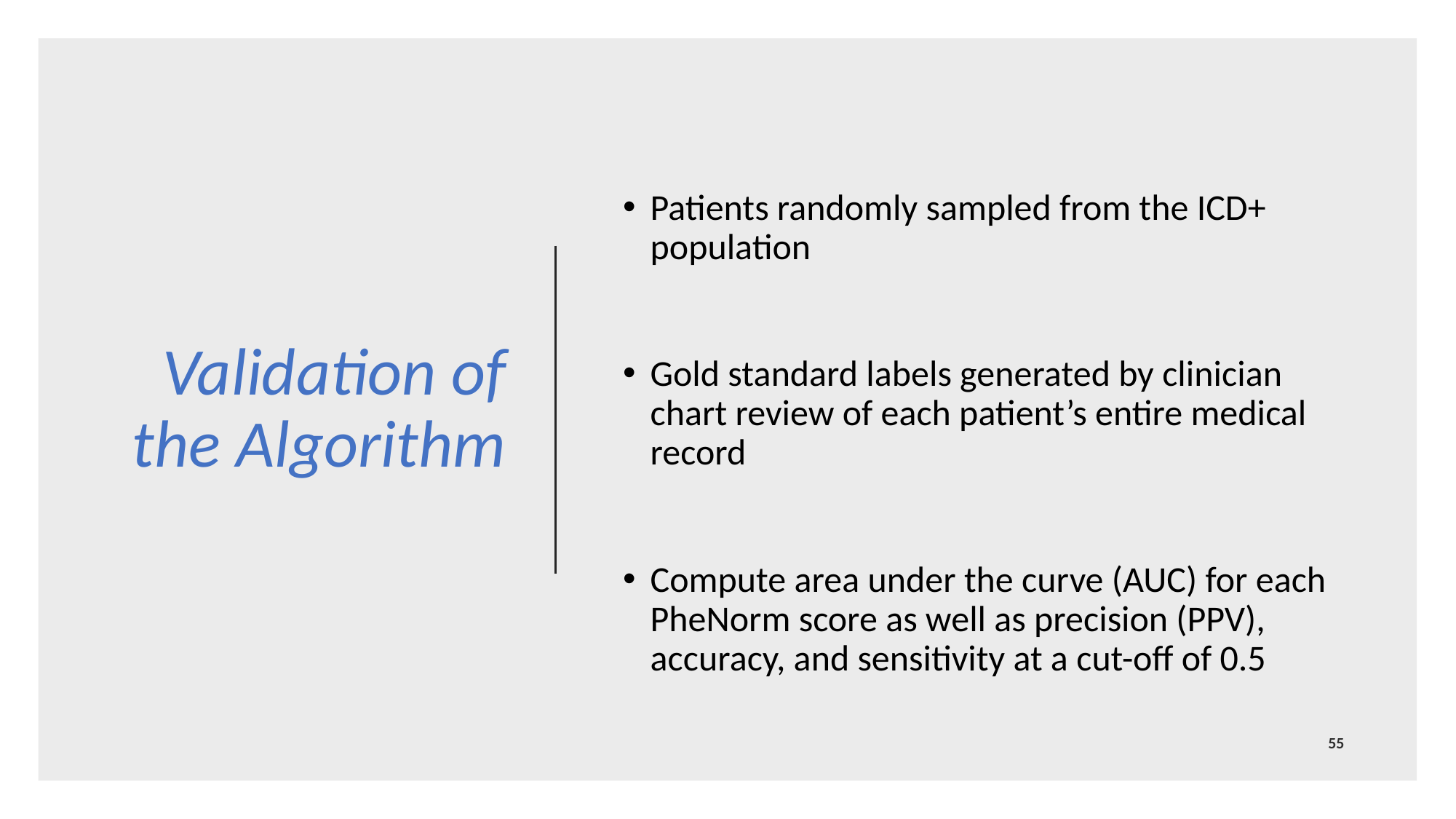

# Validation of the Algorithm

Patients randomly sampled from the ICD+ population

Gold standard labels generated by clinician chart review of each patient’s entire medical record

Compute area under the curve (AUC) for each PheNorm score as well as precision (PPV), accuracy, and sensitivity at a cut-off of 0.5

55